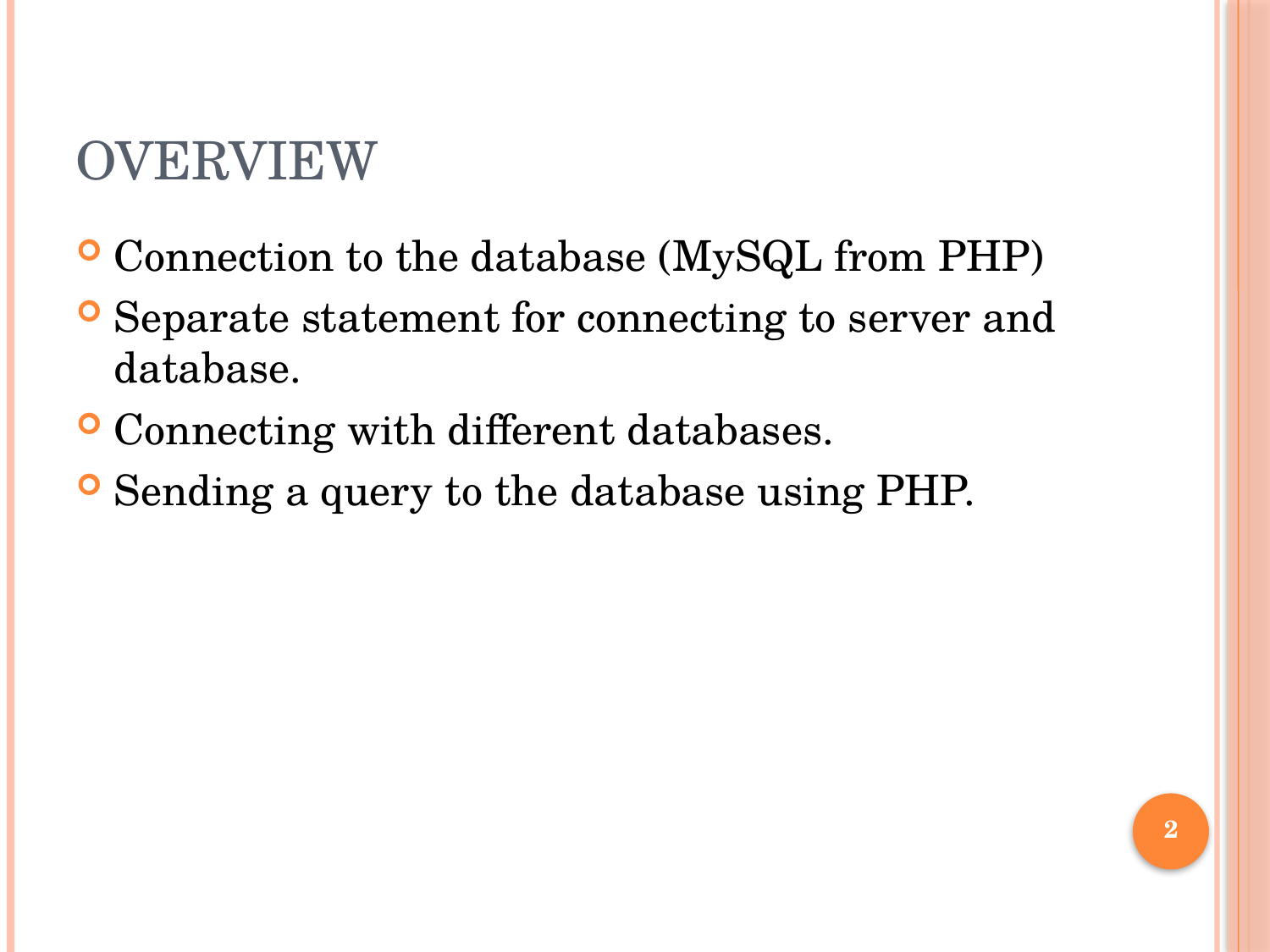

# Overview
Connection to the database (MySQL from PHP)
Separate statement for connecting to server and database.
Connecting with different databases.
Sending a query to the database using PHP.

2